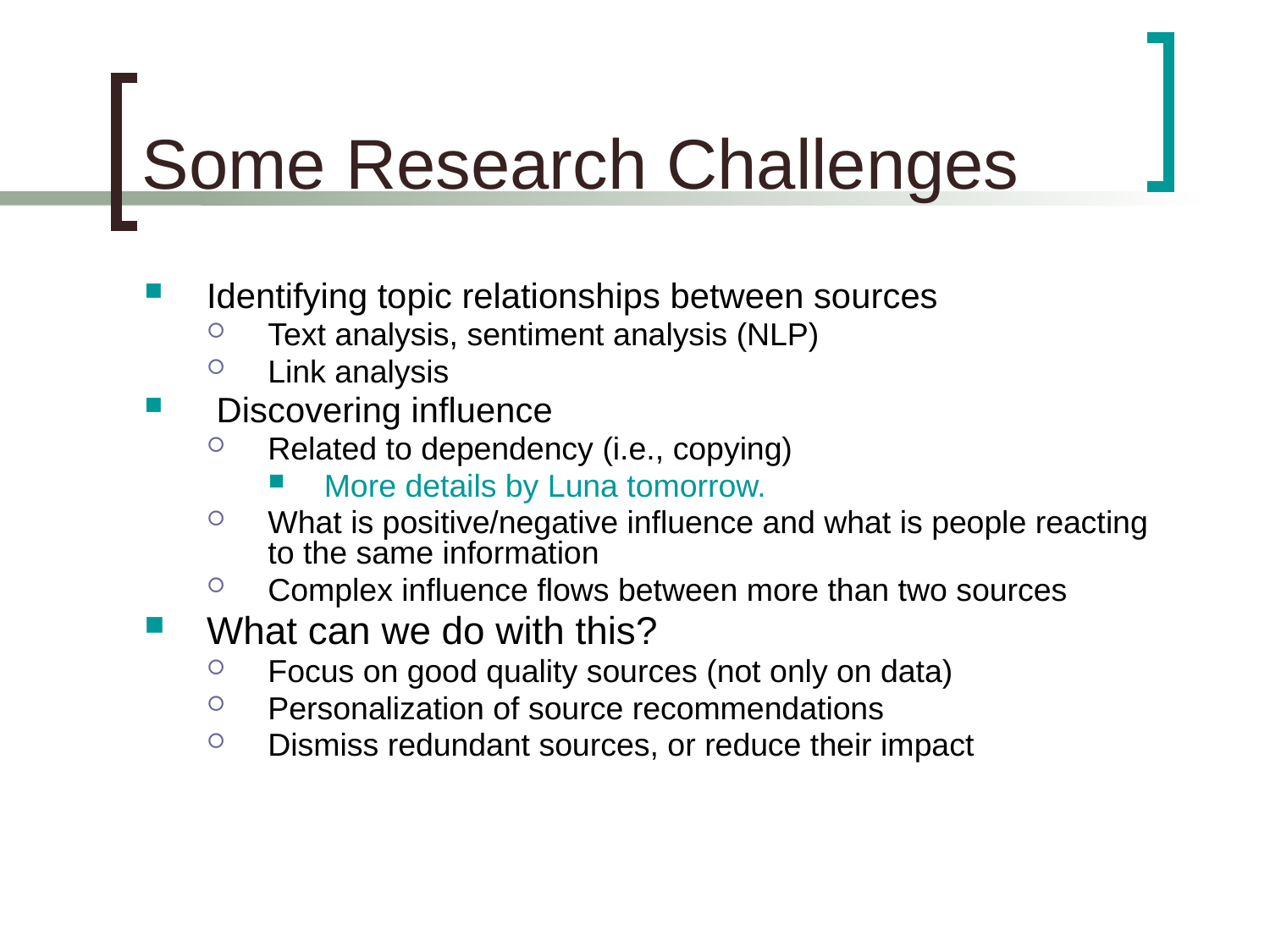

# Some Research Challenges
Identifying topic relationships between sources
Text analysis, sentiment analysis (NLP)
Link analysis
 Discovering influence
Related to dependency (i.e., copying)
More details by Luna tomorrow.
What is positive/negative influence and what is people reacting to the same information
Complex influence flows between more than two sources
What can we do with this?
Focus on good quality sources (not only on data)
Personalization of source recommendations
Dismiss redundant sources, or reduce their impact